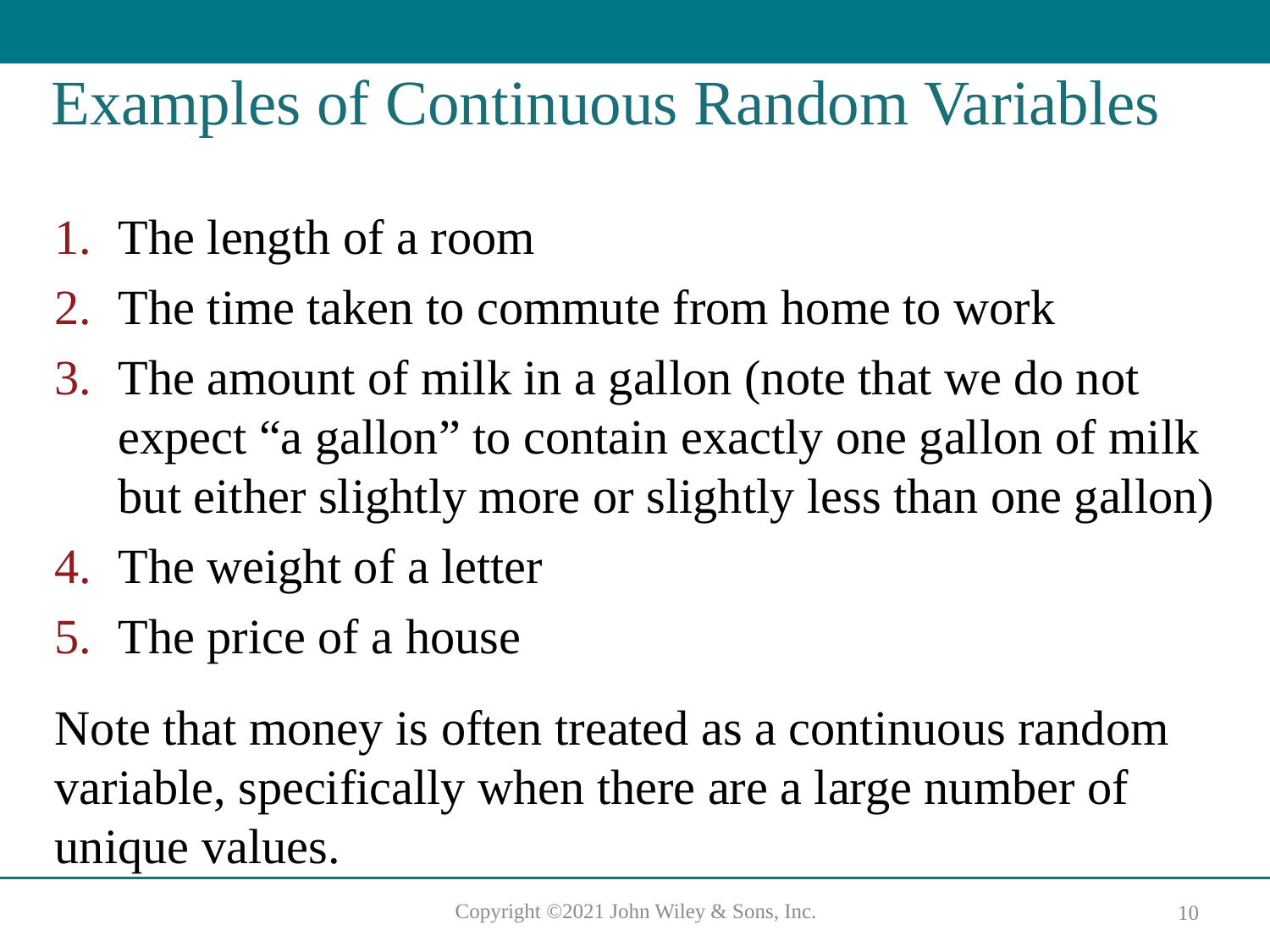

# Examples of Continuous Random Variables
The length of a room
The time taken to commute from home to work
The amount of milk in a gallon (note that we do not expect “a gallon” to contain exactly one gallon of milk but either slightly more or slightly less than one gallon)
The weight of a letter
The price of a house
Note that money is often treated as a continuous random variable, specifically when there are a large number of unique values.